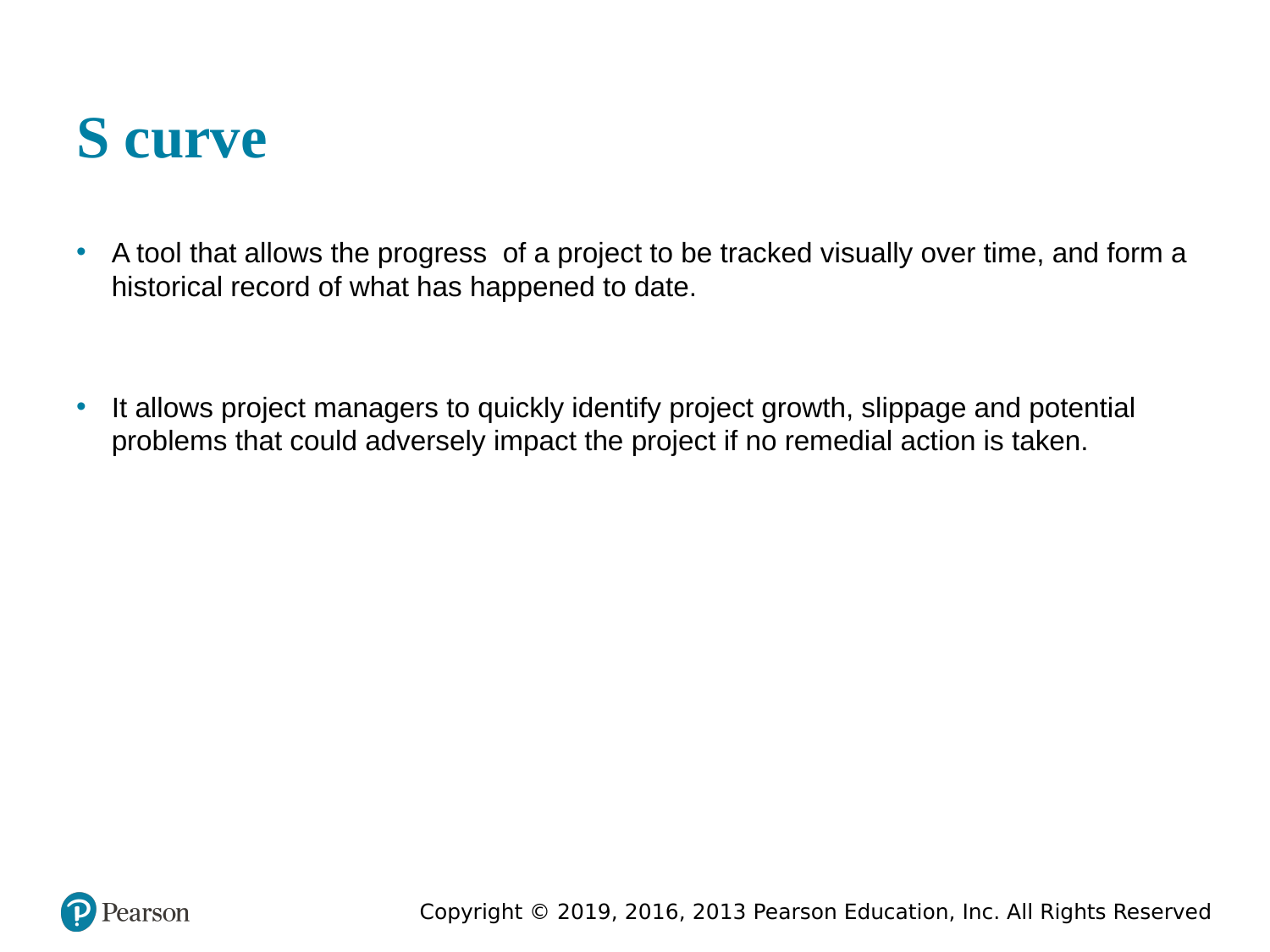

# S curve
A tool that allows the progress  of a project to be tracked visually over time, and form a historical record of what has happened to date.

It allows project managers to quickly identify project growth, slippage and potential problems that could adversely impact the project if no remedial action is taken.